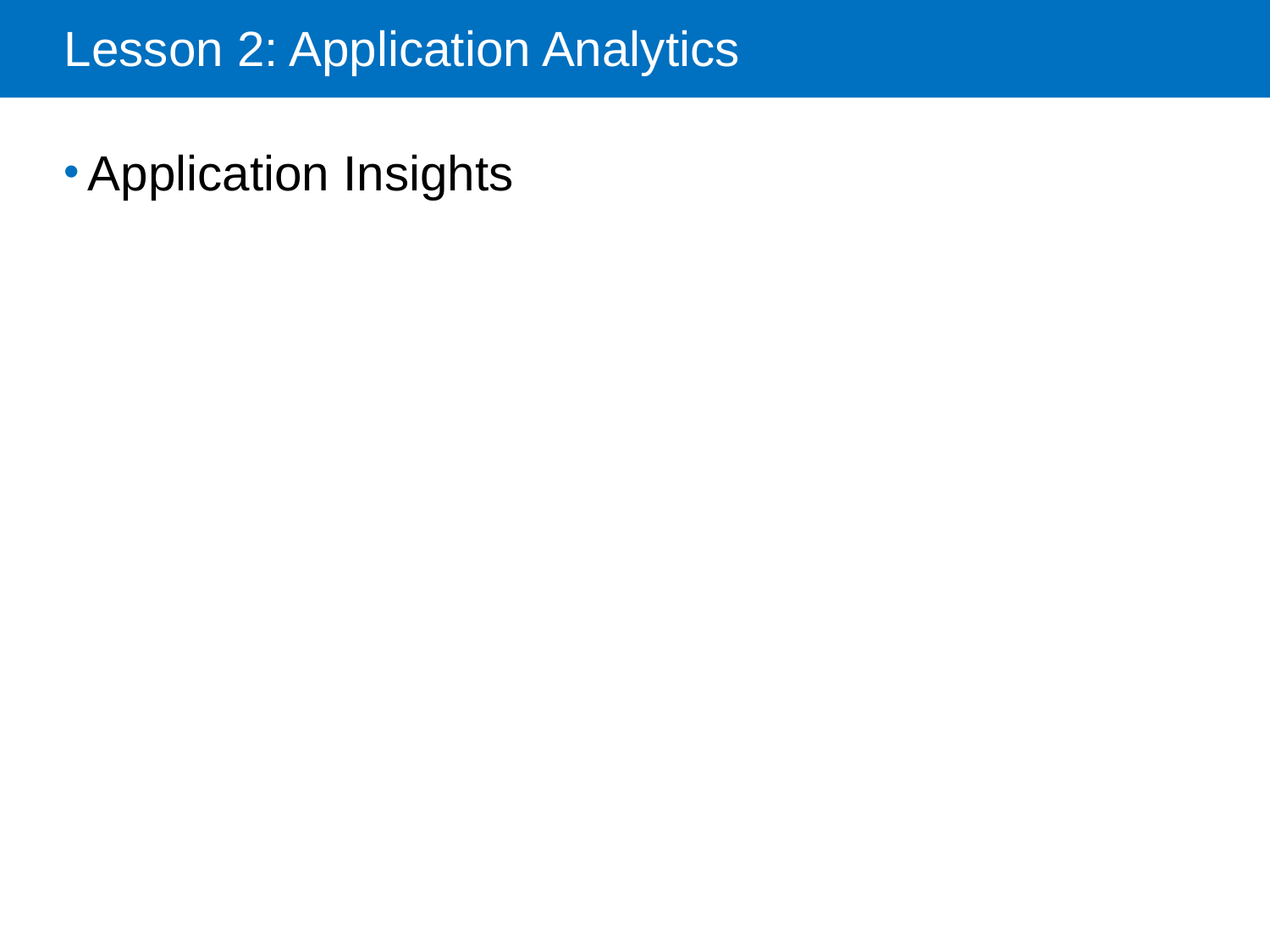

# Lesson 2: Application Analytics
Application Insights